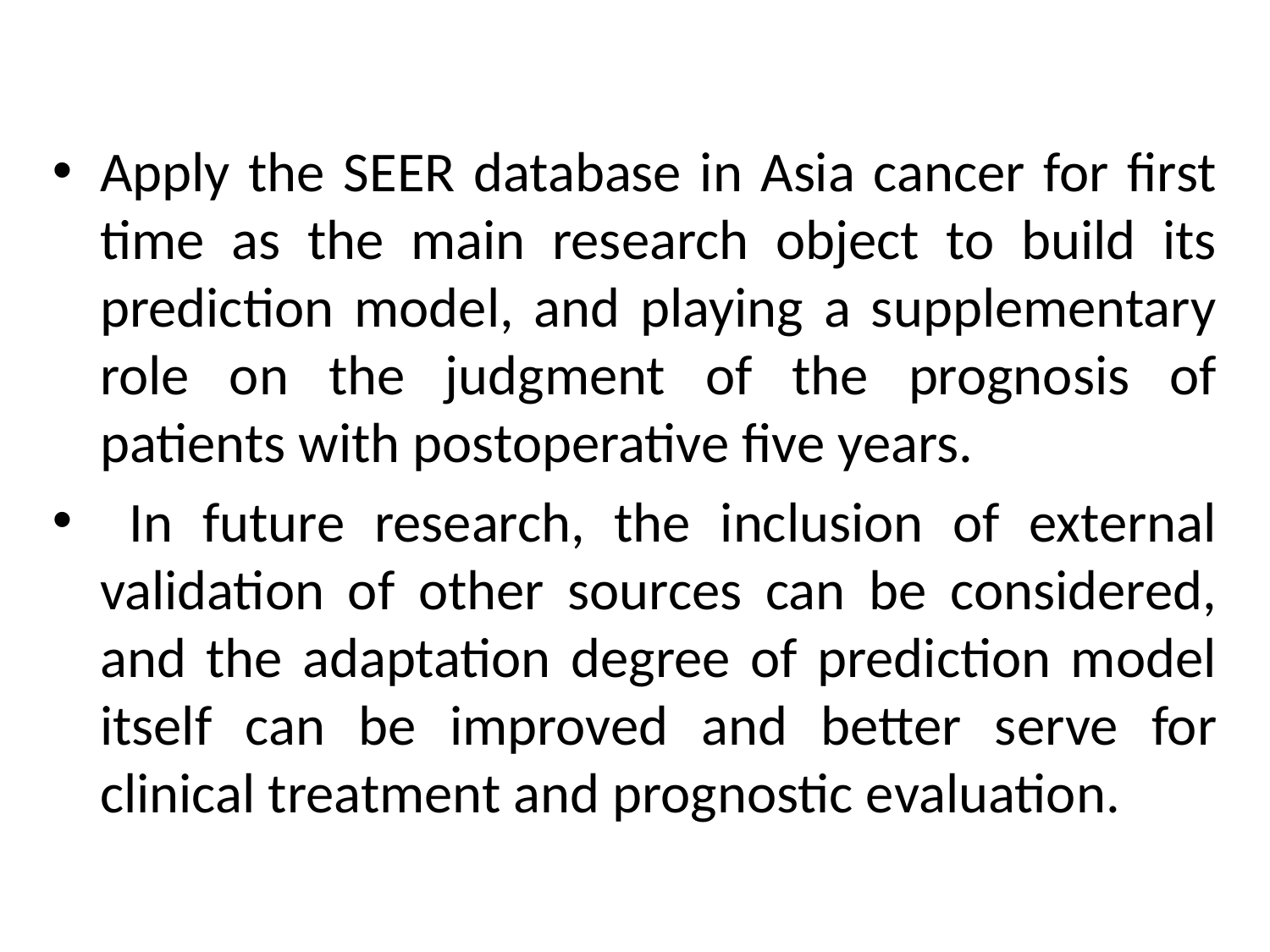

#
Apply the SEER database in Asia cancer for first time as the main research object to build its prediction model, and playing a supplementary role on the judgment of the prognosis of patients with postoperative five years.
 In future research, the inclusion of external validation of other sources can be considered, and the adaptation degree of prediction model itself can be improved and better serve for clinical treatment and prognostic evaluation.